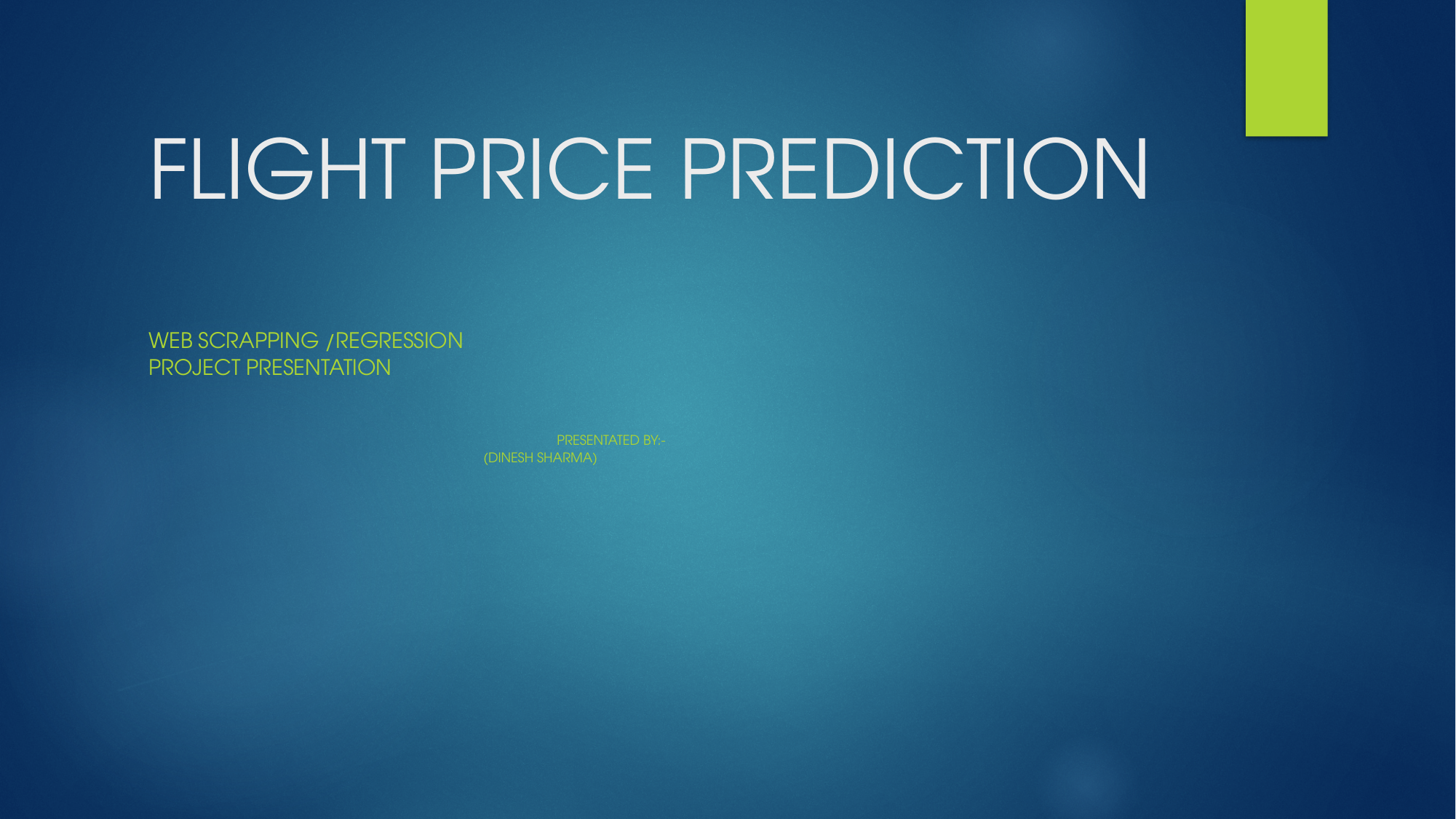

# FLIGHT PRICE PREDICTION
WEB SCRAPPING /REGRESSION
PROJECT PRESENTATION

                                                                                                              																PRESENTATED BY:-
                                                                                            (DINESH SHARMA)